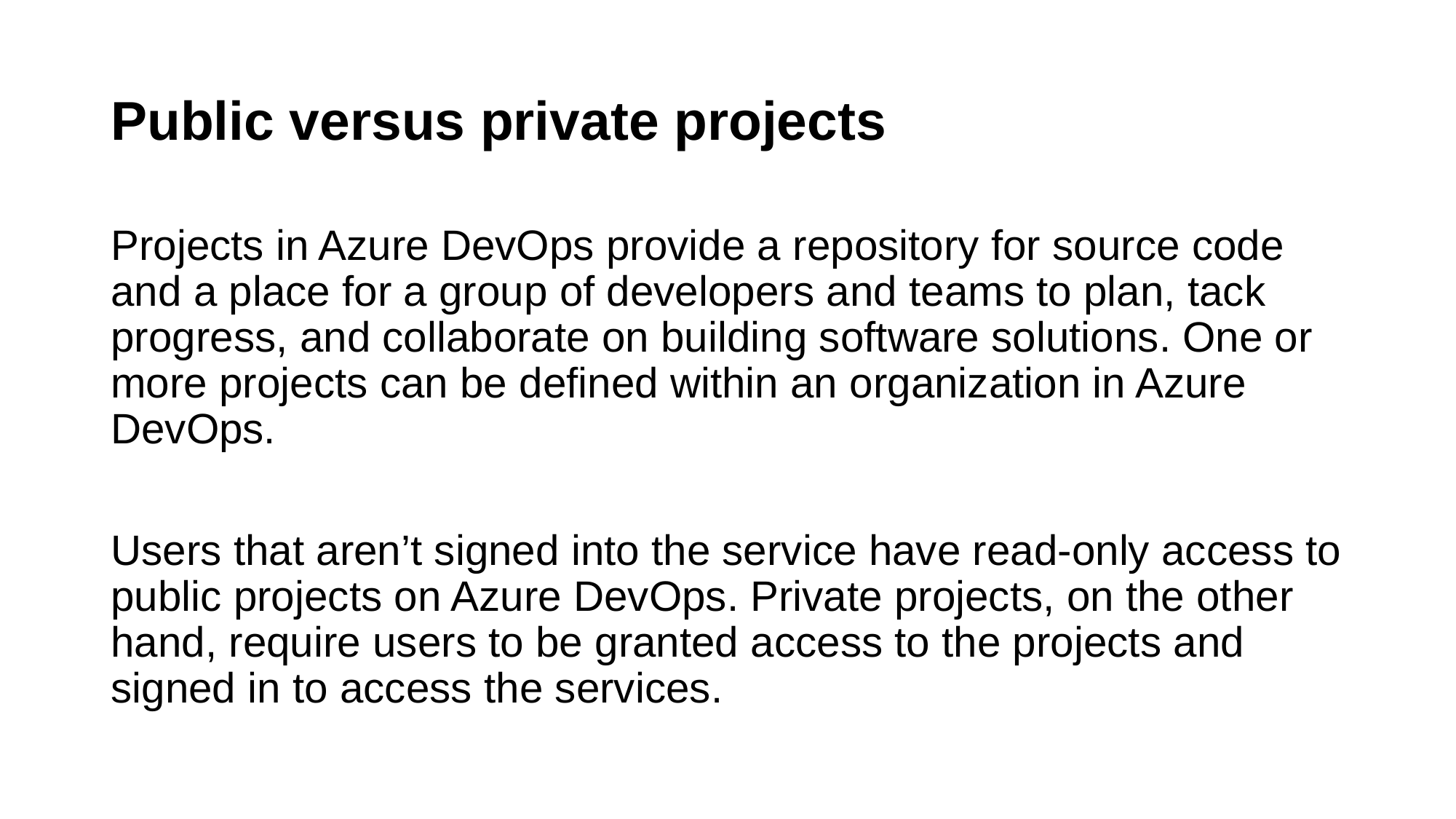

# Public versus private projects
Projects in Azure DevOps provide a repository for source code and a place for a group of developers and teams to plan, tack progress, and collaborate on building software solutions. One or more projects can be defined within an organization in Azure DevOps.

Users that aren’t signed into the service have read-only access to public projects on Azure DevOps. Private projects, on the other hand, require users to be granted access to the projects and signed in to access the services.